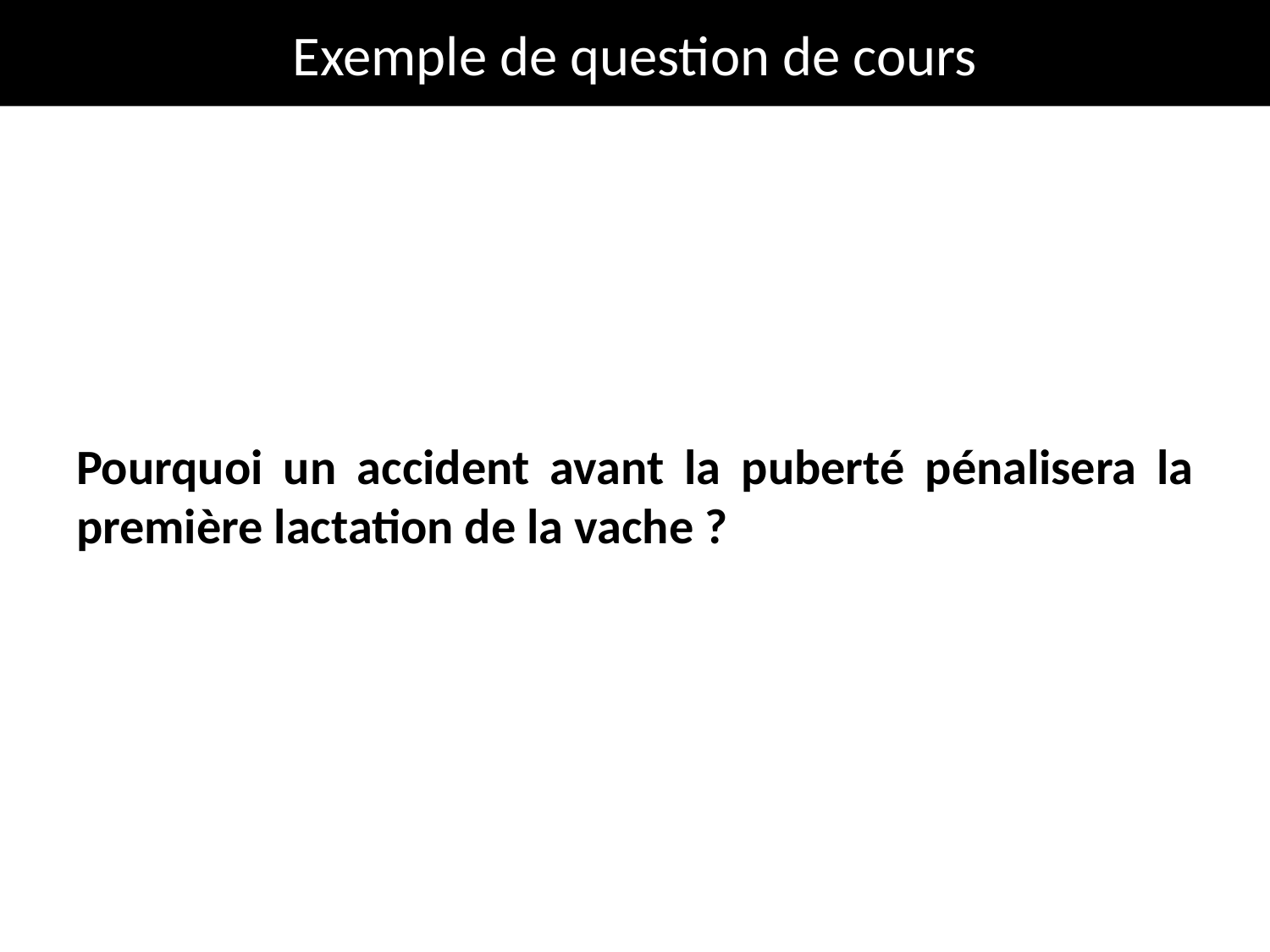

# Exemple de question de cours

Pourquoi un accident avant la puberté pénalisera la première lactation de la vache ?